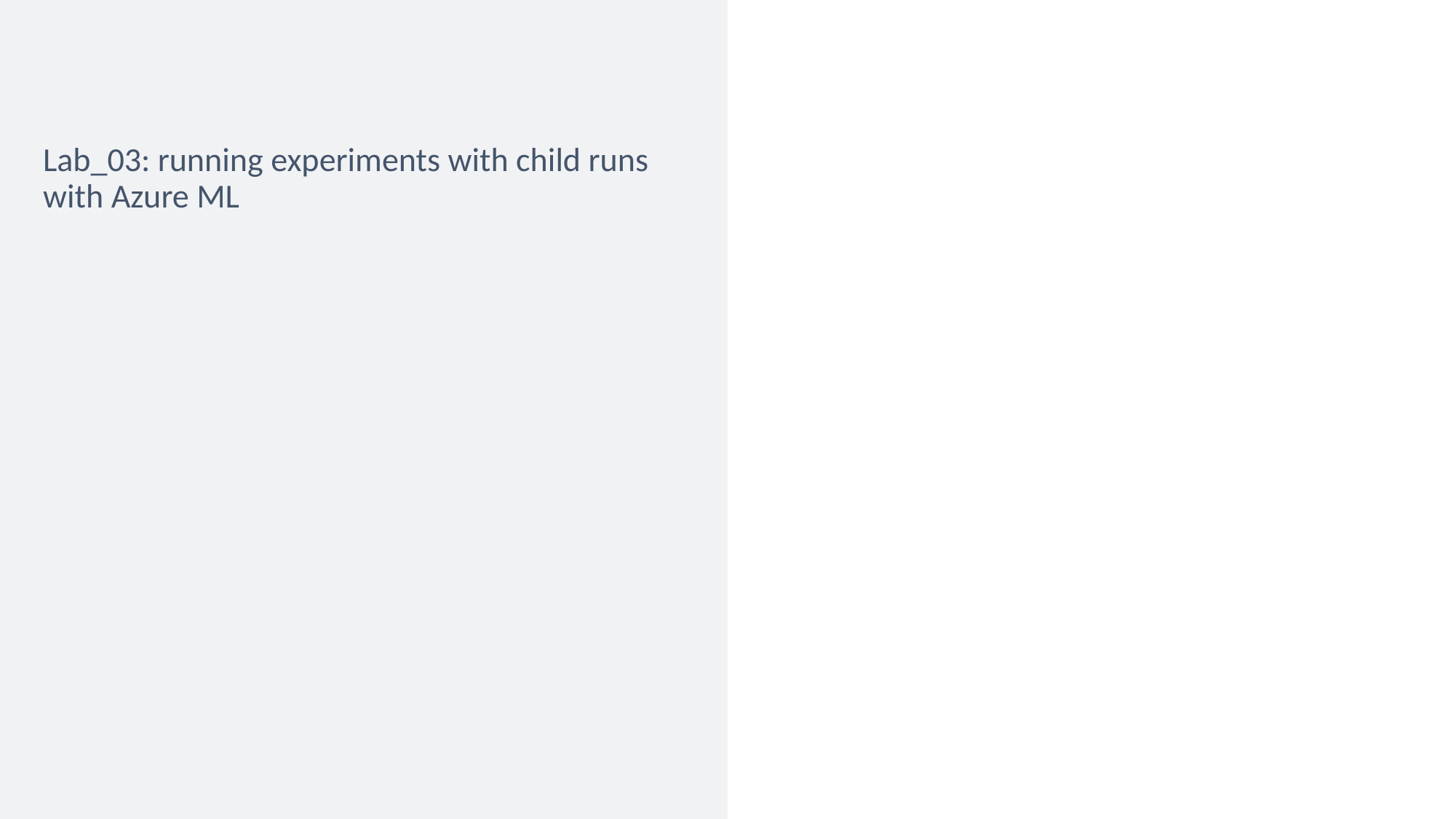

# Lab_03: running experiments with child runs with Azure ML